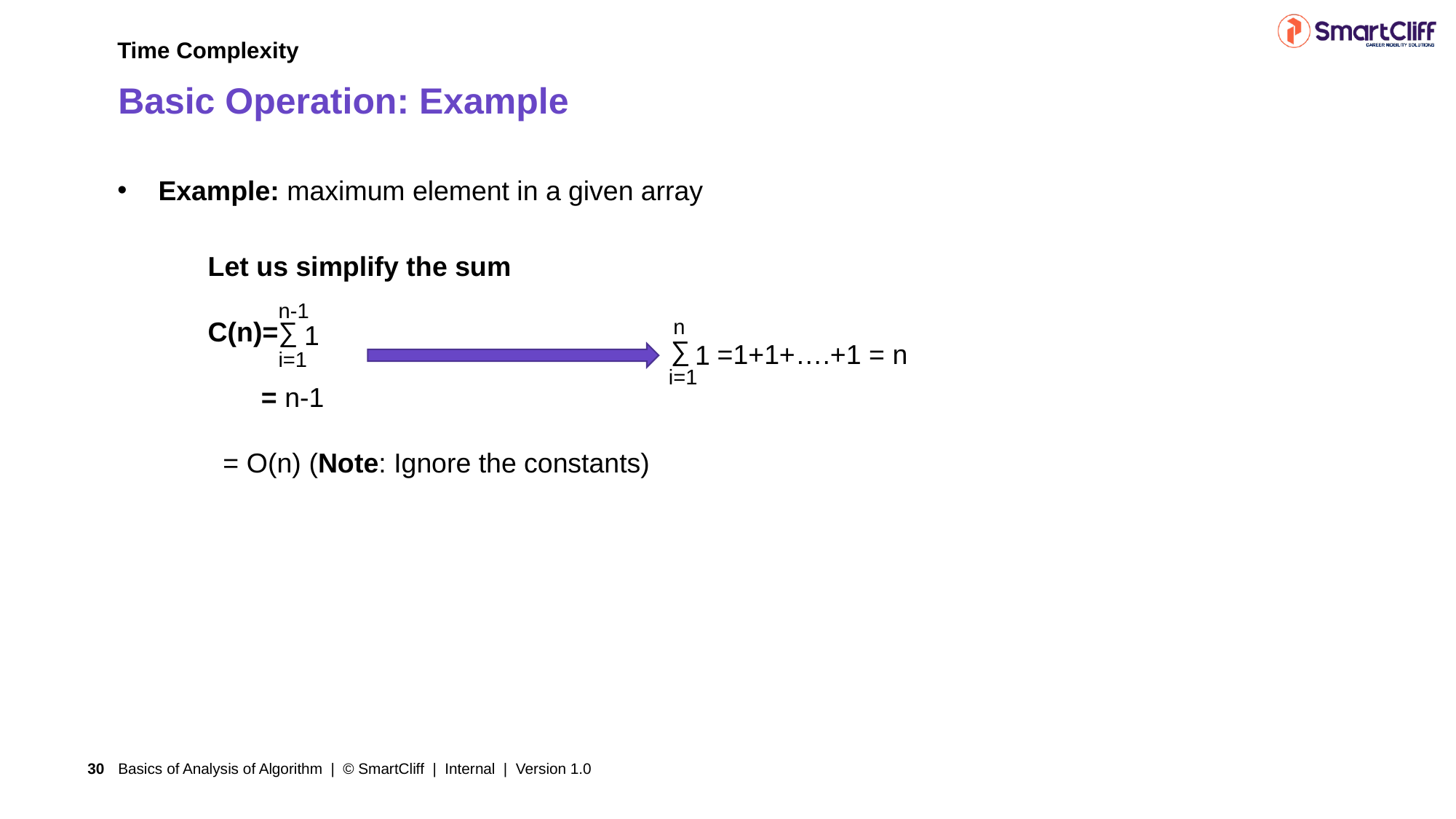

Time Complexity
# Basic Operation: Example
Example: maximum element in a given array

Let us simplify the sum

C(n)=∑

       = n-1

  = O(n) (Note: Ignore the constants)

n-1

∑

n
 1
=1+1+….+1 = n
1
i=1

i=1
Basics of Analysis of Algorithm  |  © SmartCliff  |  Internal  |  Version 1.0
30